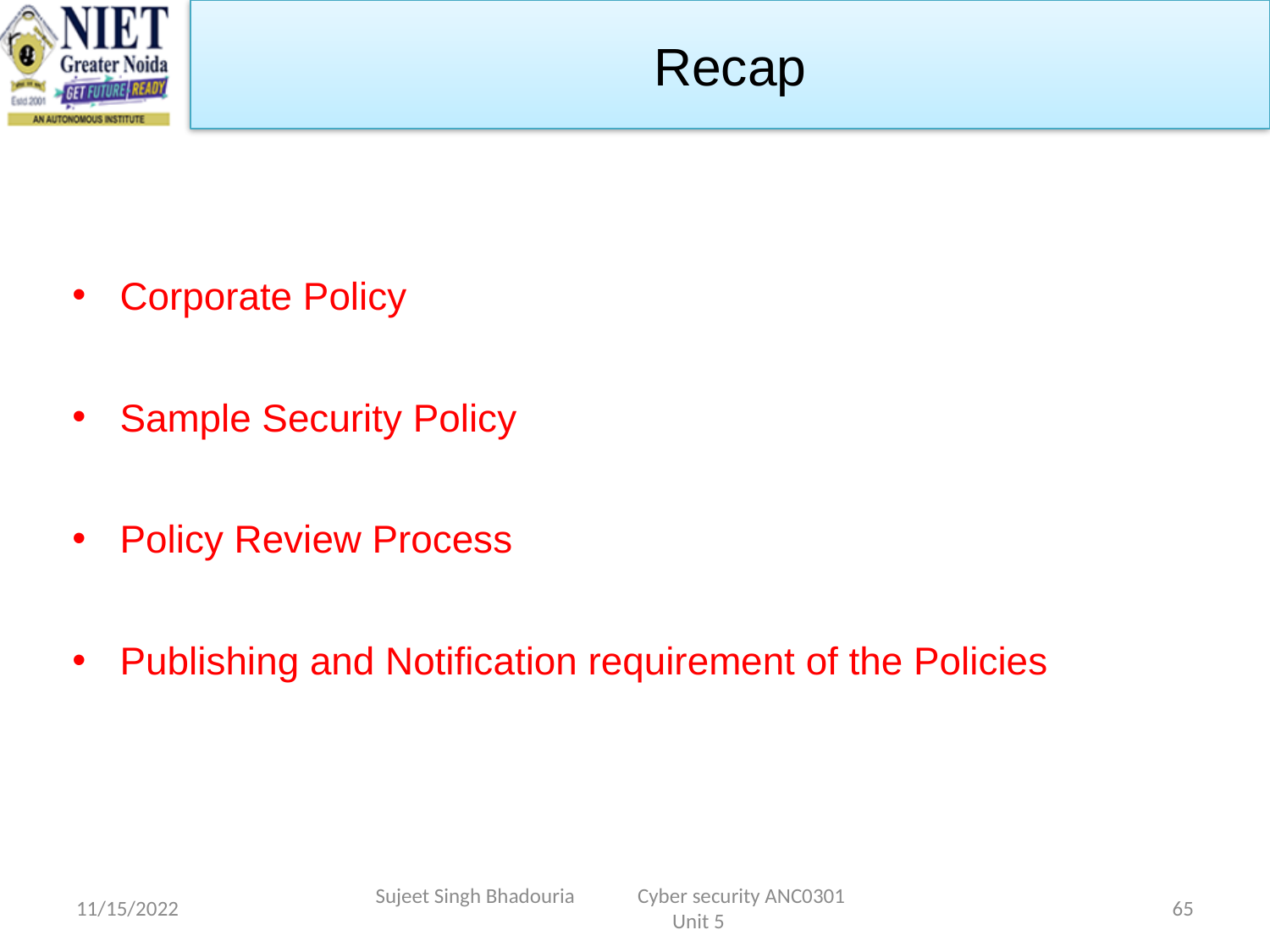

Recap
Corporate Policy
Sample Security Policy
Policy Review Process
Publishing and Notification requirement of the Policies

11/15/2022
Sujeet Singh Bhadouria             Cyber security ANC0301                                     Unit 5
65